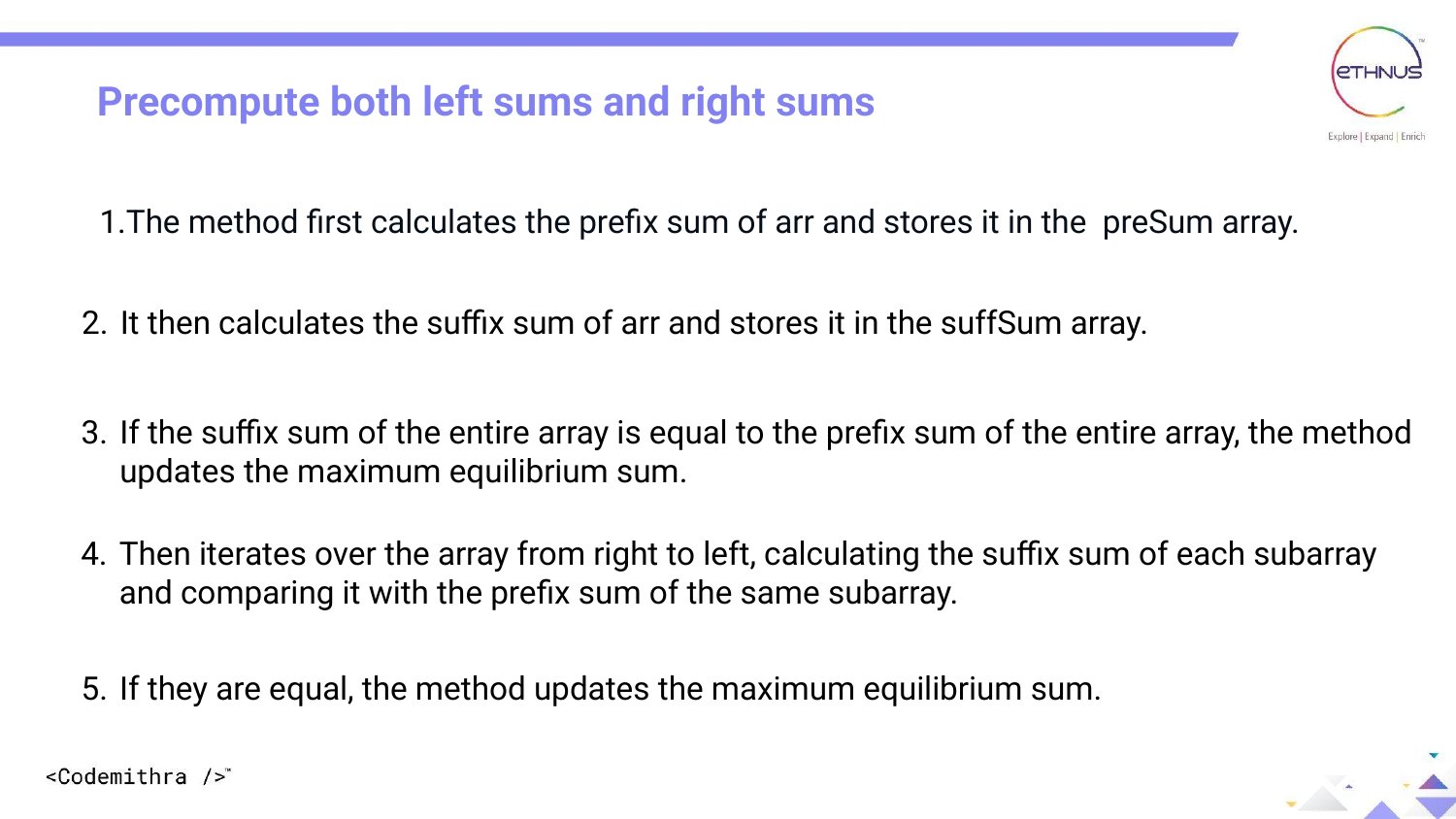

Precompute both left sums and right sums

The method first calculates the prefix sum of arr and stores it in the  preSum array.
It then calculates the suffix sum of arr and stores it in the suffSum array.
If the suffix sum of the entire array is equal to the prefix sum of the entire array, the method updates the maximum equilibrium sum.
Then iterates over the array from right to left, calculating the suffix sum of each subarray and comparing it with the prefix sum of the same subarray.
If they are equal, the method updates the maximum equilibrium sum.